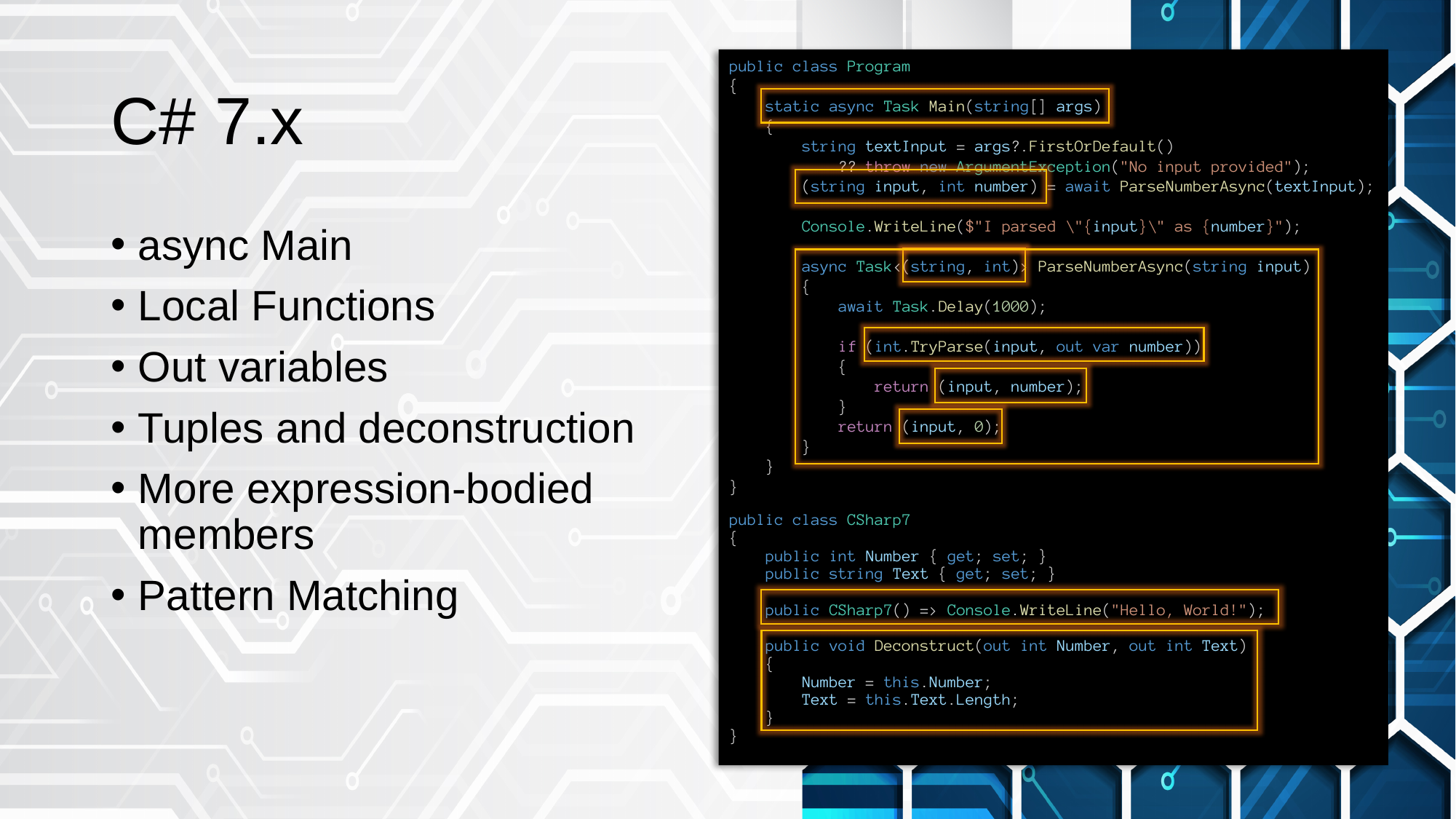

# C# 7.x
public class Program
{
    static async Task Main(string[] args)
    {
        string textInput = args?.FirstOrDefault()
            ?? throw new ArgumentException("No input provided");
        (string input, int number) = await ParseNumberAsync(textInput);
        Console.WriteLine($"I parsed \"{input}\" as {number}");
        async Task<(string, int)> ParseNumberAsync(string input)
        {
            await Task.Delay(1000);
            if (int.TryParse(input, out var number))
            {
                return (input, number);
            }
            return (input, 0);
        }
    }
}
public class CSharp7
{
    public int Number { get; set; }
    public string Text { get; set; }
    public CSharp7() => Console.WriteLine("Hello, World!");
    public void Deconstruct(out int Number, out int Text)
    {
        Number = this.Number;
        Text = this.Text.Length;
    }
}

async Main
Local Functions
Out variables
Tuples and deconstruction
More expression-bodied members
Pattern Matching